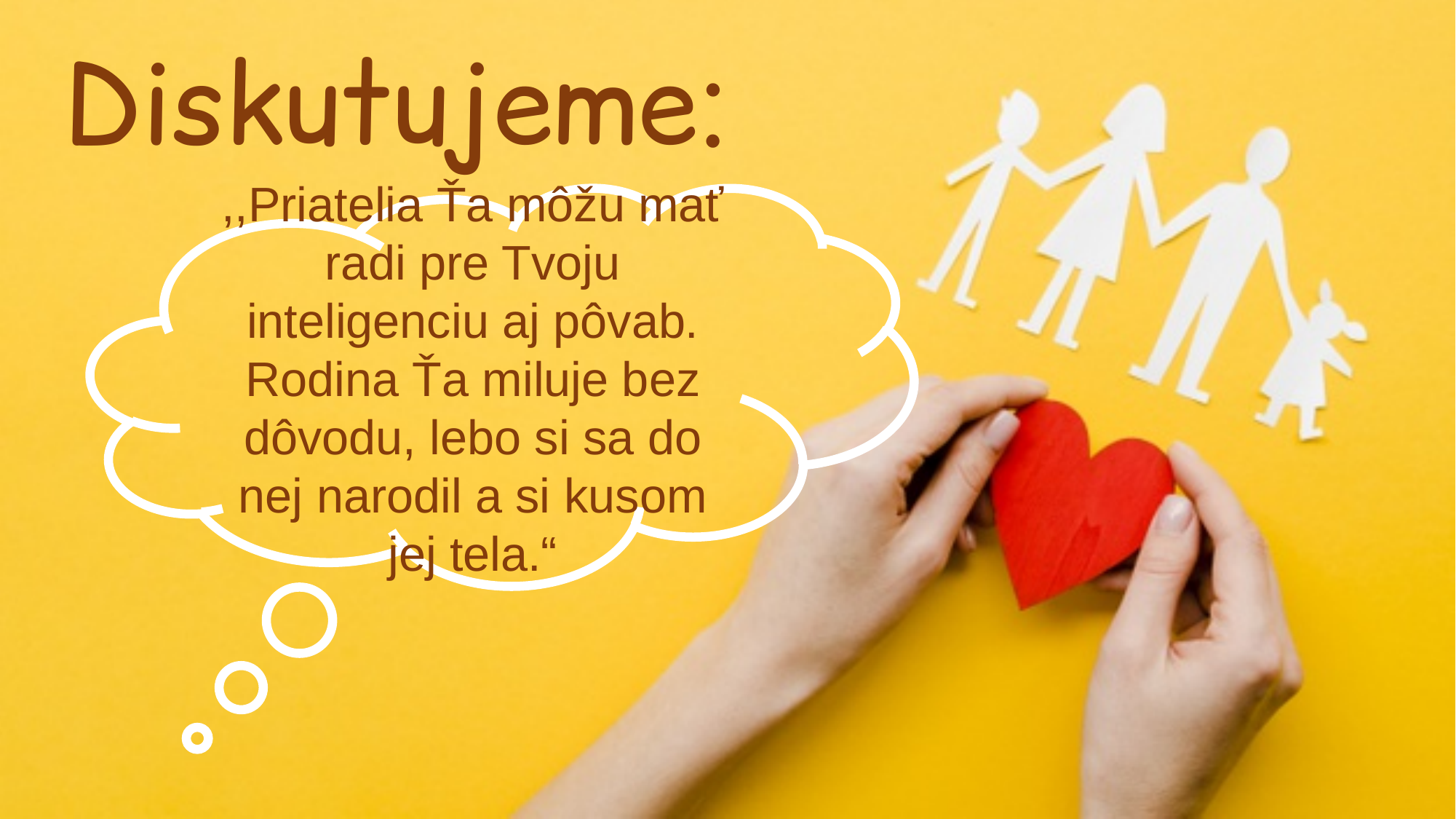

# Diskutujeme:
,,Priatelia Ťa môžu mať radi pre Tvoju inteligenciu aj pôvab. Rodina Ťa miluje bez dôvodu, lebo si sa do nej narodil a si kusom jej tela.“